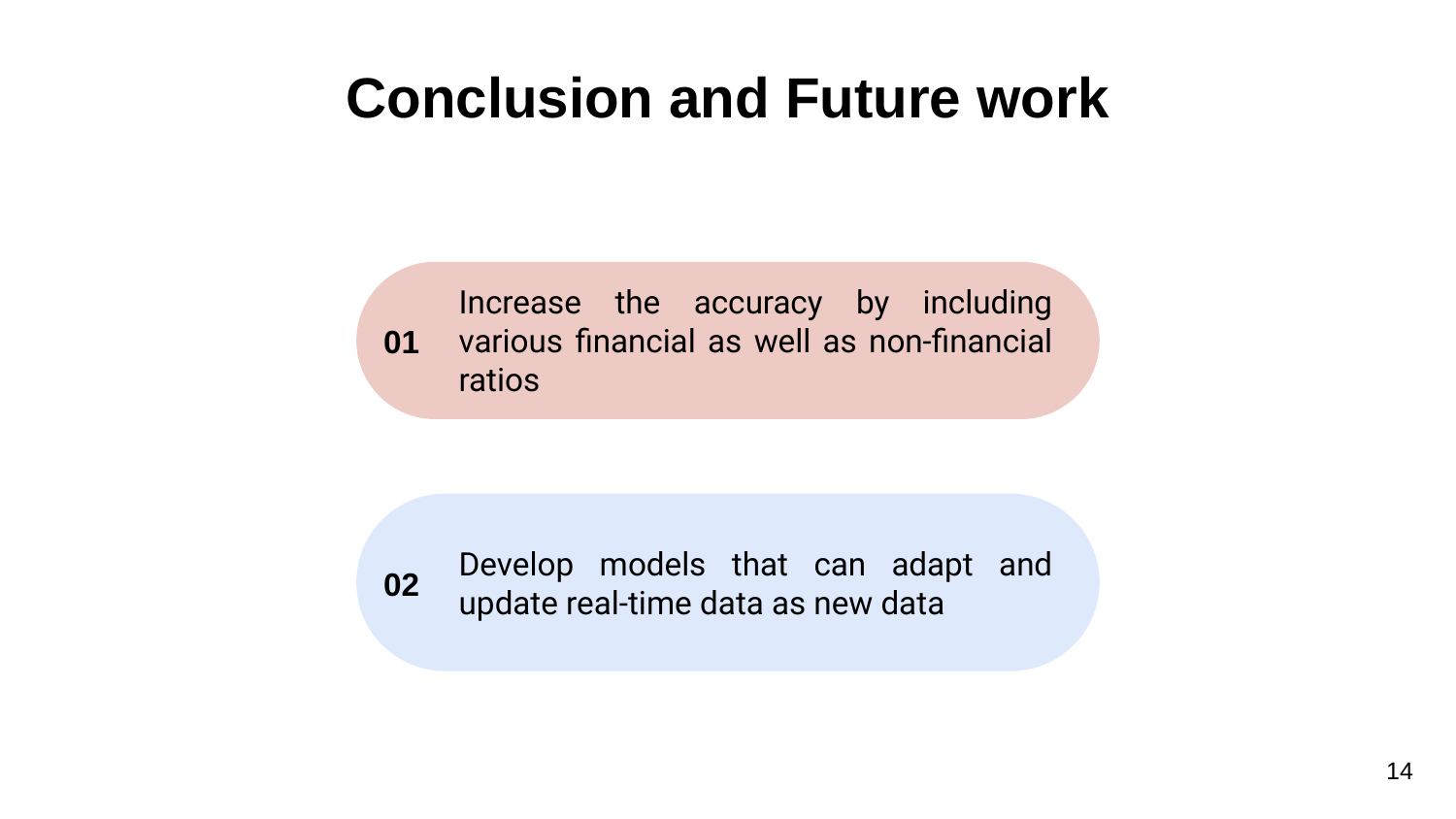

# Conclusion and Future work

Increase the accuracy by including various financial as well as non-financial ratios
01

Develop models that can adapt and update real-time data as new data
02
14